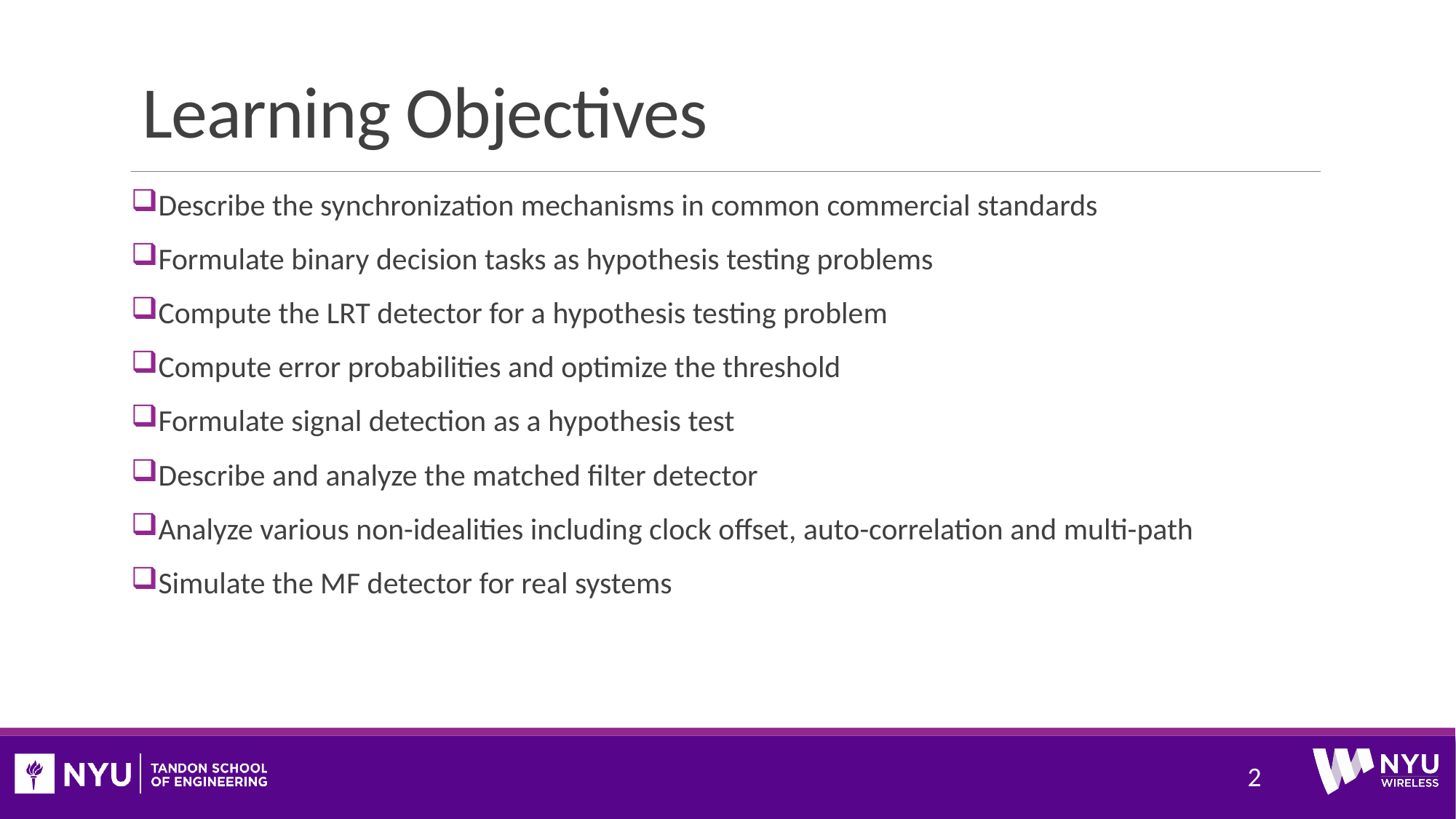

# Learning Objectives
Describe the synchronization mechanisms in common commercial standards
Formulate binary decision tasks as hypothesis testing problems
Compute the LRT detector for a hypothesis testing problem
Compute error probabilities and optimize the threshold
Formulate signal detection as a hypothesis test
Describe and analyze the matched filter detector
Analyze various non-idealities including clock offset, auto-correlation and multi-path
Simulate the MF detector for real systems
2